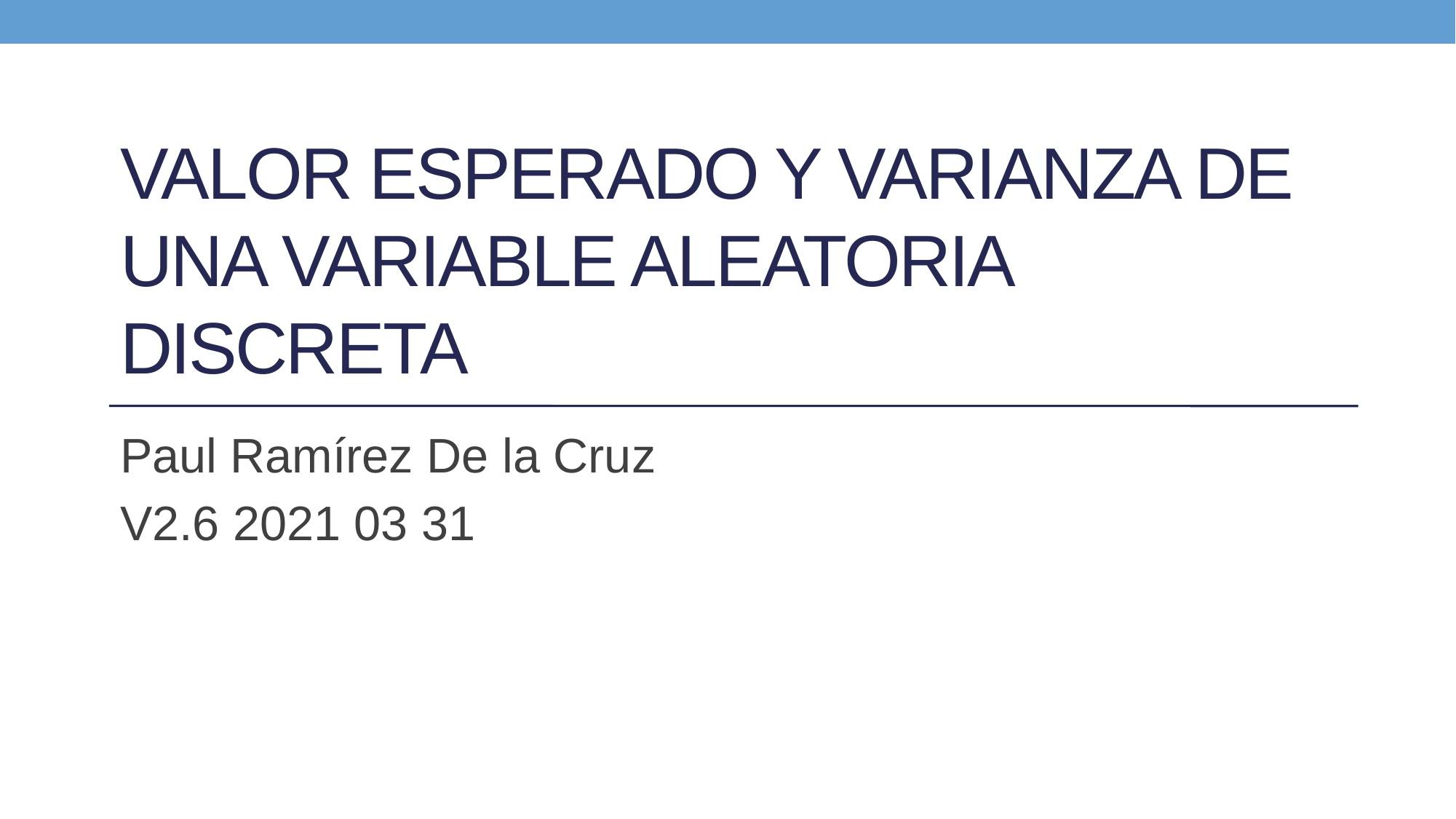

# Valor esperado y varianza de una variable aleatoria discreta
Paul Ramírez De la Cruz
V2.6 2021 03 31